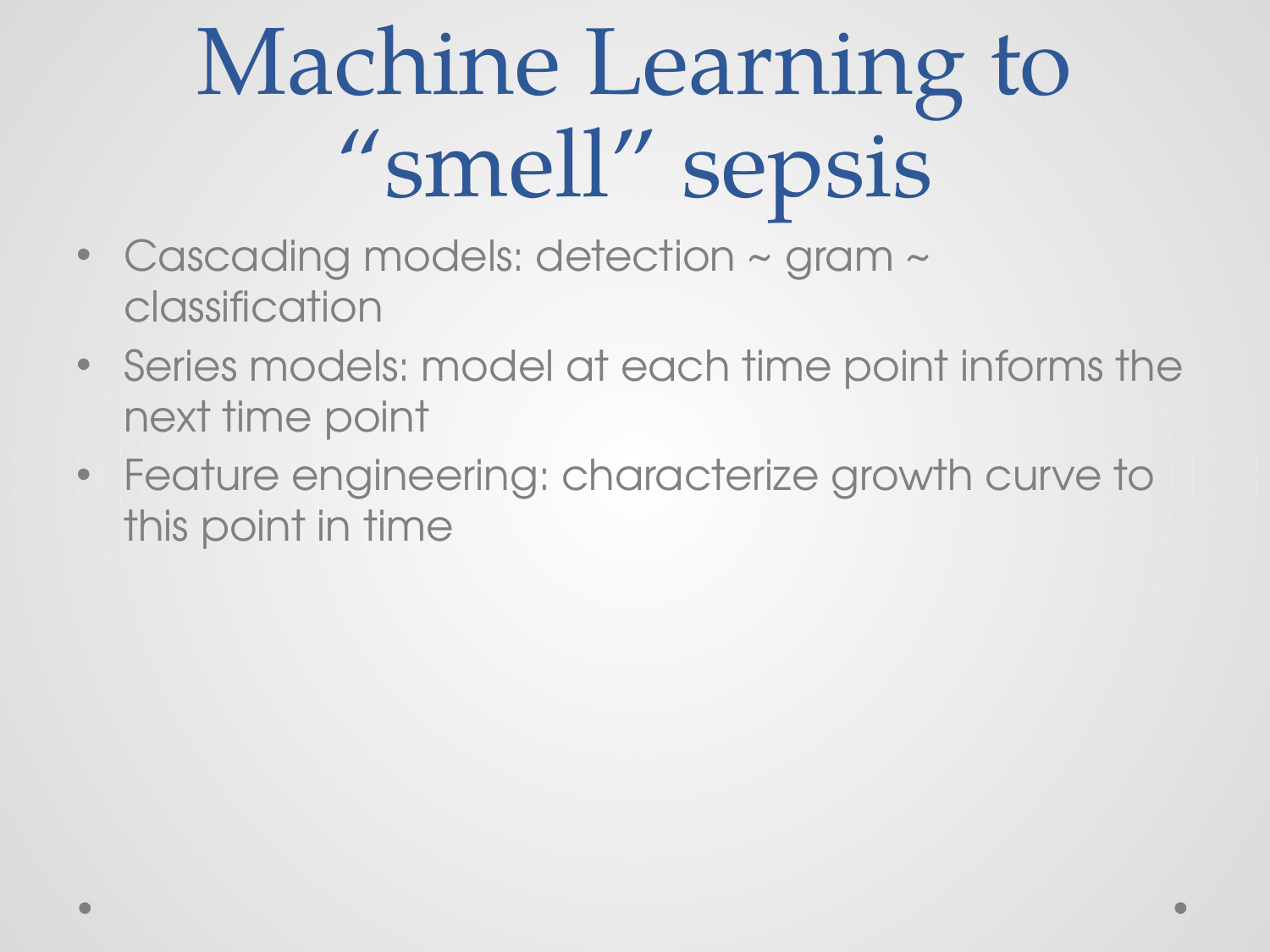

# Machine Learning to “smell” sepsis
Cascading models: detection ~ gram ~ classification
Series models: model at each time point informs the next time point
Feature engineering: characterize growth curve to this point in time